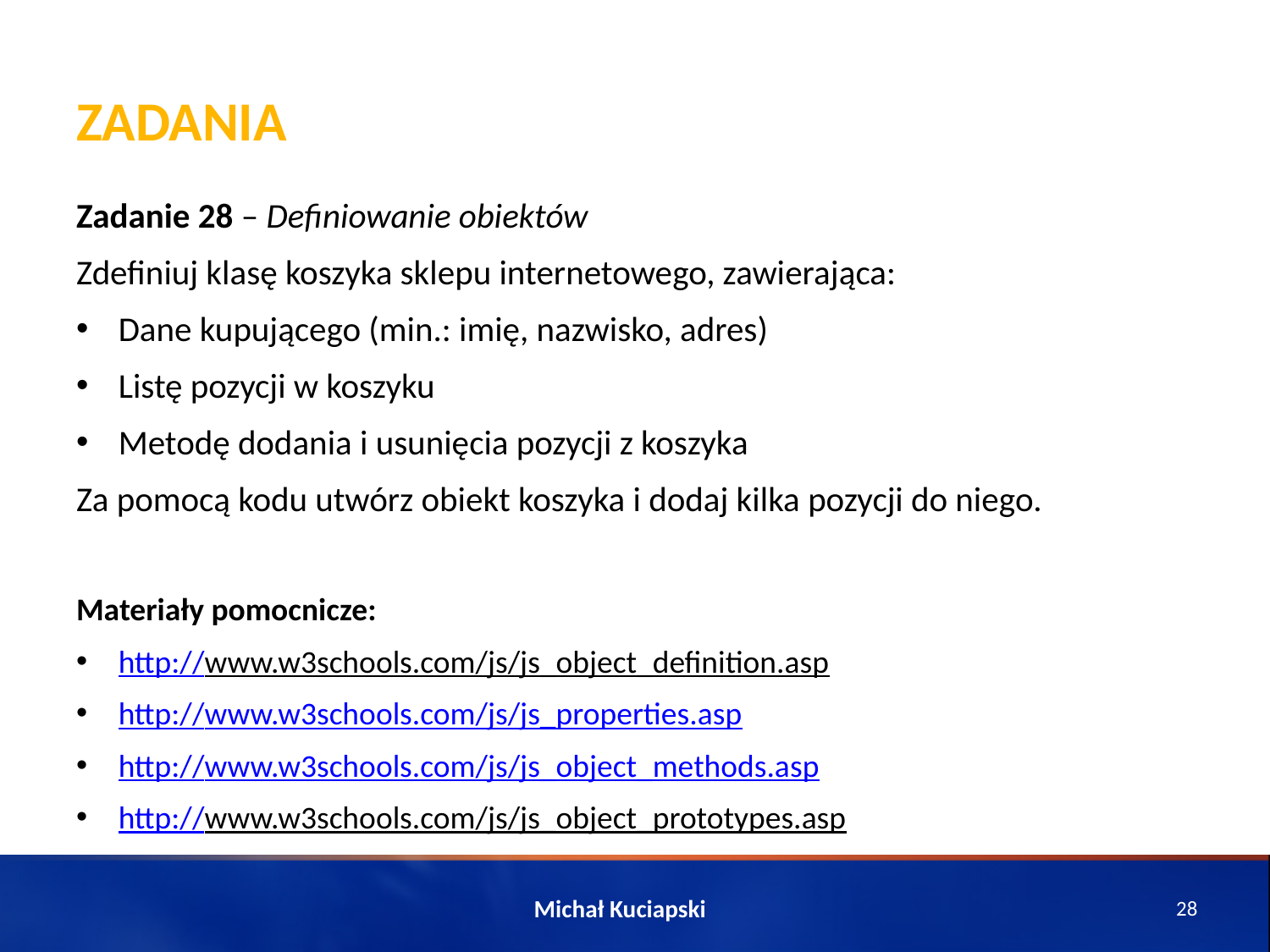

# Zadania
Zadanie 28 – Definiowanie obiektów
Zdefiniuj klasę koszyka sklepu internetowego, zawierająca:
Dane kupującego (min.: imię, nazwisko, adres)
Listę pozycji w koszyku
Metodę dodania i usunięcia pozycji z koszyka
Za pomocą kodu utwórz obiekt koszyka i dodaj kilka pozycji do niego.

Materiały pomocnicze:
http://www.w3schools.com/js/js_object_definition.asp
http://www.w3schools.com/js/js_properties.asp
http://www.w3schools.com/js/js_object_methods.asp
http://www.w3schools.com/js/js_object_prototypes.asp
Michał Kuciapski
28